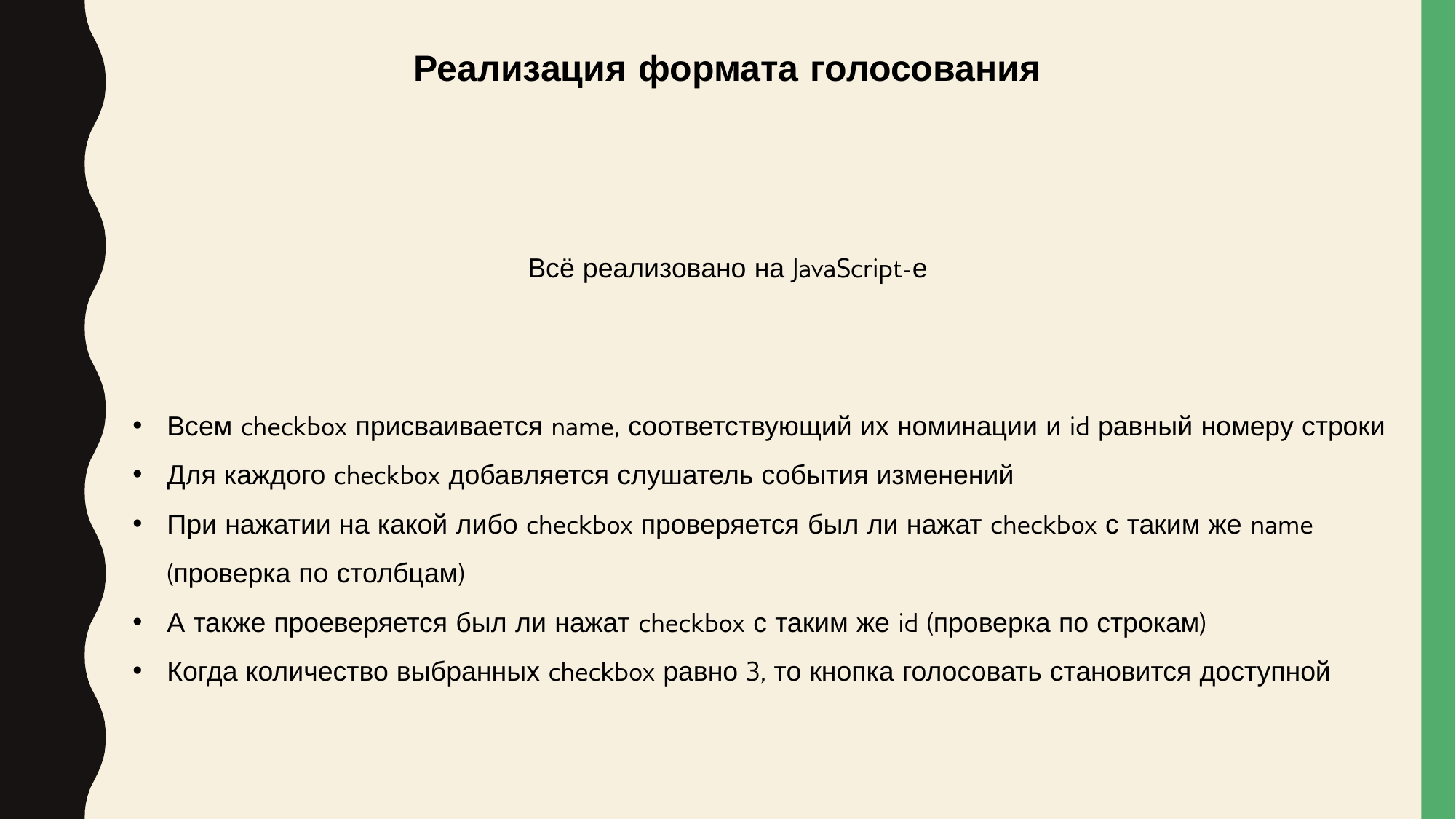

Реализация формата голосования

Всё реализовано на JavaScript-е
Всем checkbox присваивается name, соответствующий их номинации и id равный номеру строки
Для каждого checkbox добавляется слушатель события изменений
При нажатии на какой либо checkbox проверяется был ли нажат checkbox с таким же name (проверка по столбцам)
А также проеверяется был ли нажат checkbox с таким же id (проверка по строкам)
Когда количество выбранных checkbox равно 3, то кнопка голосовать становится доступной